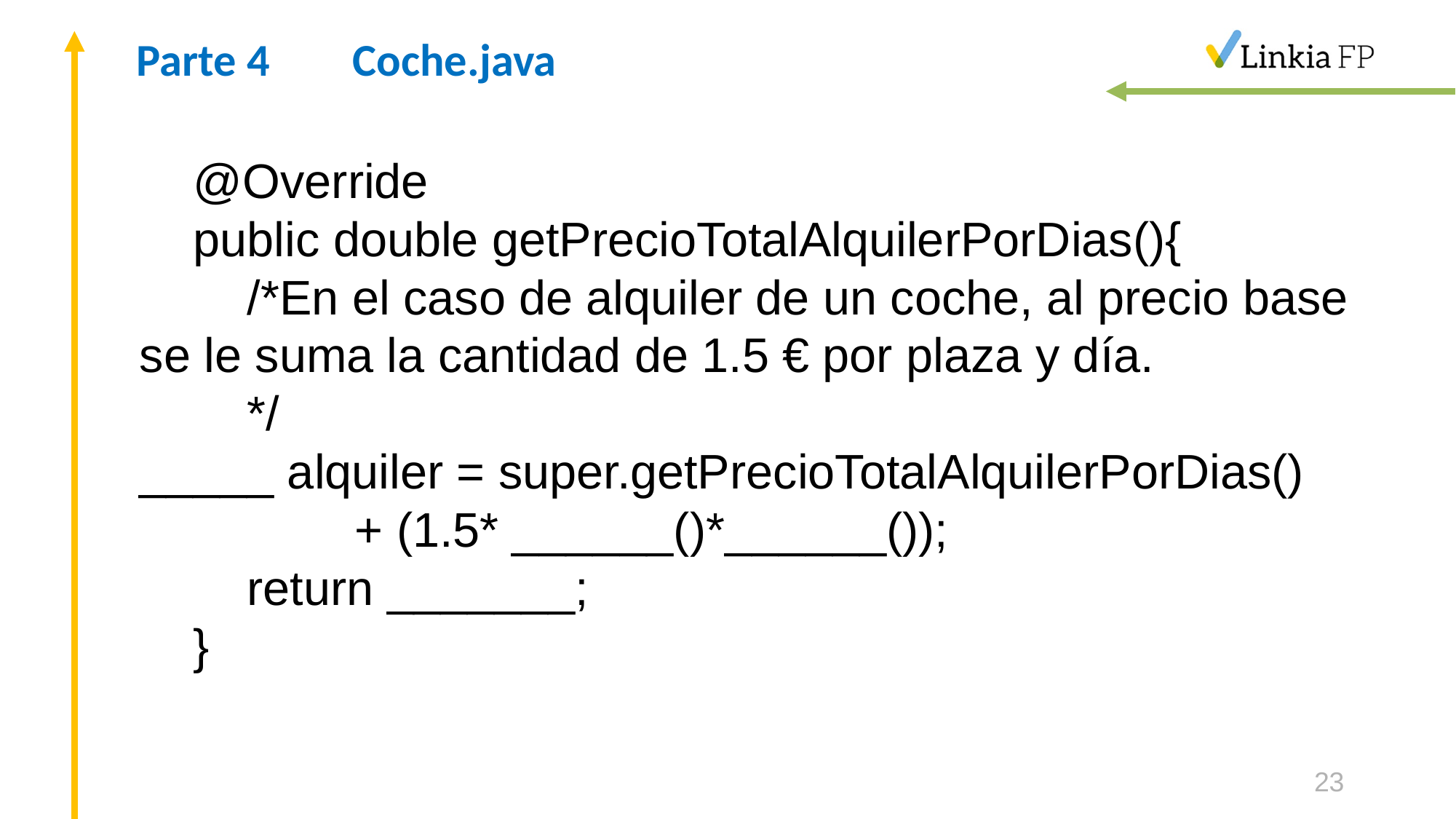

# Parte 4        Coche.java

    @Override
    public double getPrecioTotalAlquilerPorDias(){
        /*En el caso de alquiler de un coche, al precio base se le suma la cantidad de 1.5 € por plaza y día.
        */
_____ alquiler = super.getPrecioTotalAlquilerPorDias()
                + (1.5* ______()*______());
        return _______;
    }

23